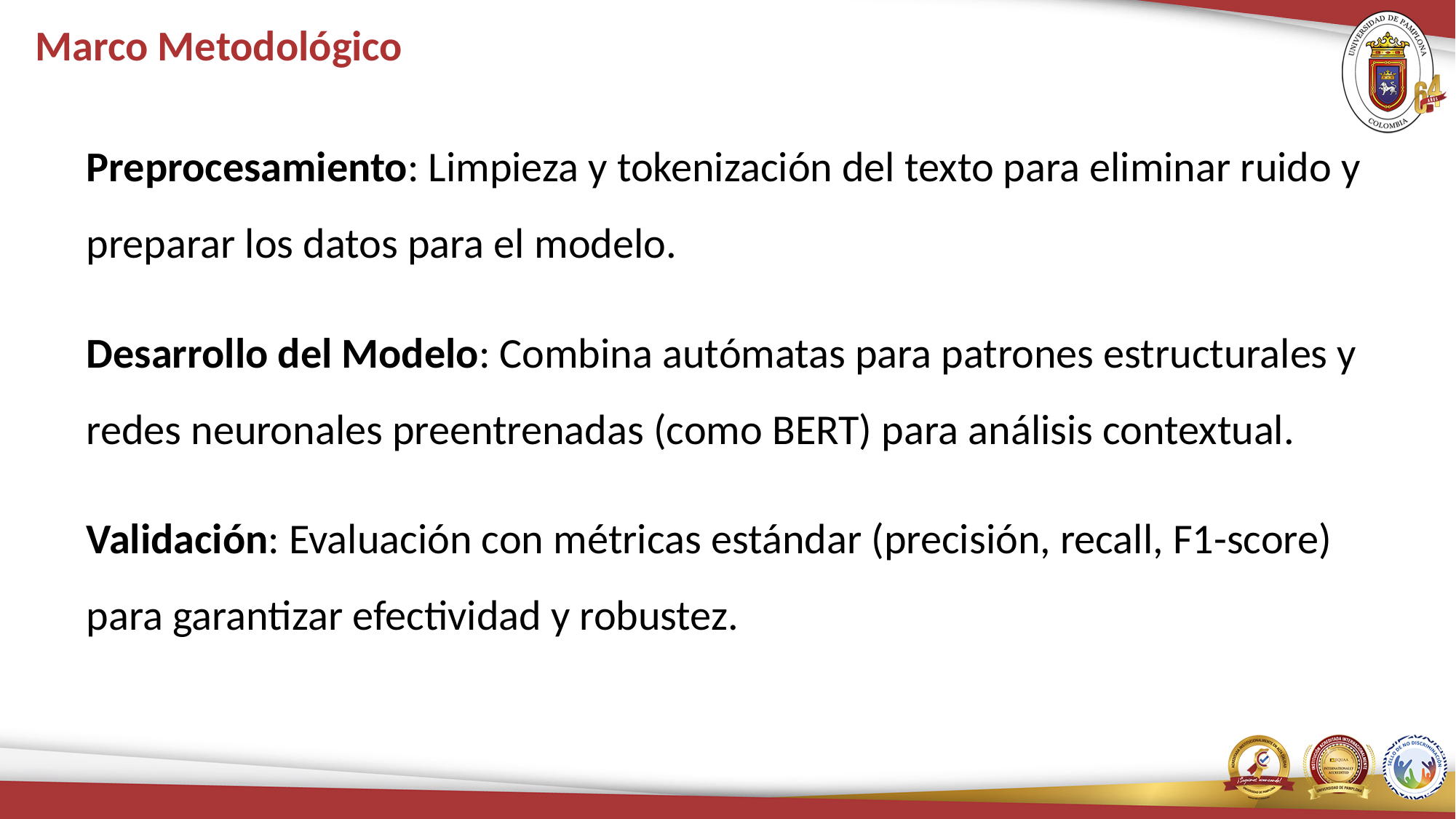

# Marco Metodológico
Preprocesamiento: Limpieza y tokenización del texto para eliminar ruido y preparar los datos para el modelo.
Desarrollo del Modelo: Combina autómatas para patrones estructurales y redes neuronales preentrenadas (como BERT) para análisis contextual.
Validación: Evaluación con métricas estándar (precisión, recall, F1-score) para garantizar efectividad y robustez.